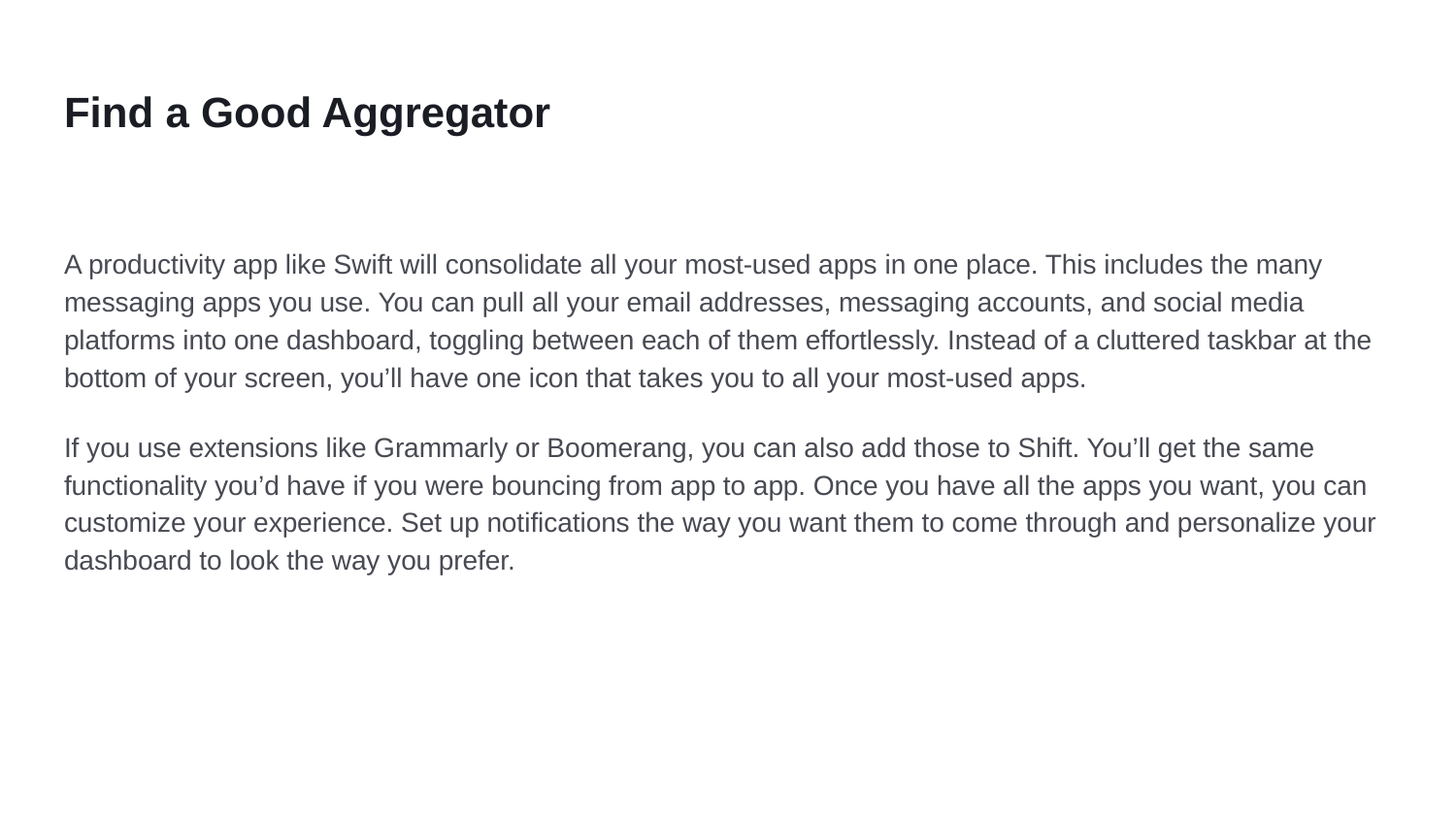

# Find a Good Aggregator

A productivity app like Swift will consolidate all your most-used apps in one place. This includes the many messaging apps you use. You can pull all your email addresses, messaging accounts, and social media platforms into one dashboard, toggling between each of them effortlessly. Instead of a cluttered taskbar at the bottom of your screen, you’ll have one icon that takes you to all your most-used apps.
If you use extensions like Grammarly or Boomerang, you can also add those to Shift. You’ll get the same functionality you’d have if you were bouncing from app to app. Once you have all the apps you want, you can customize your experience. Set up notifications the way you want them to come through and personalize your dashboard to look the way you prefer.